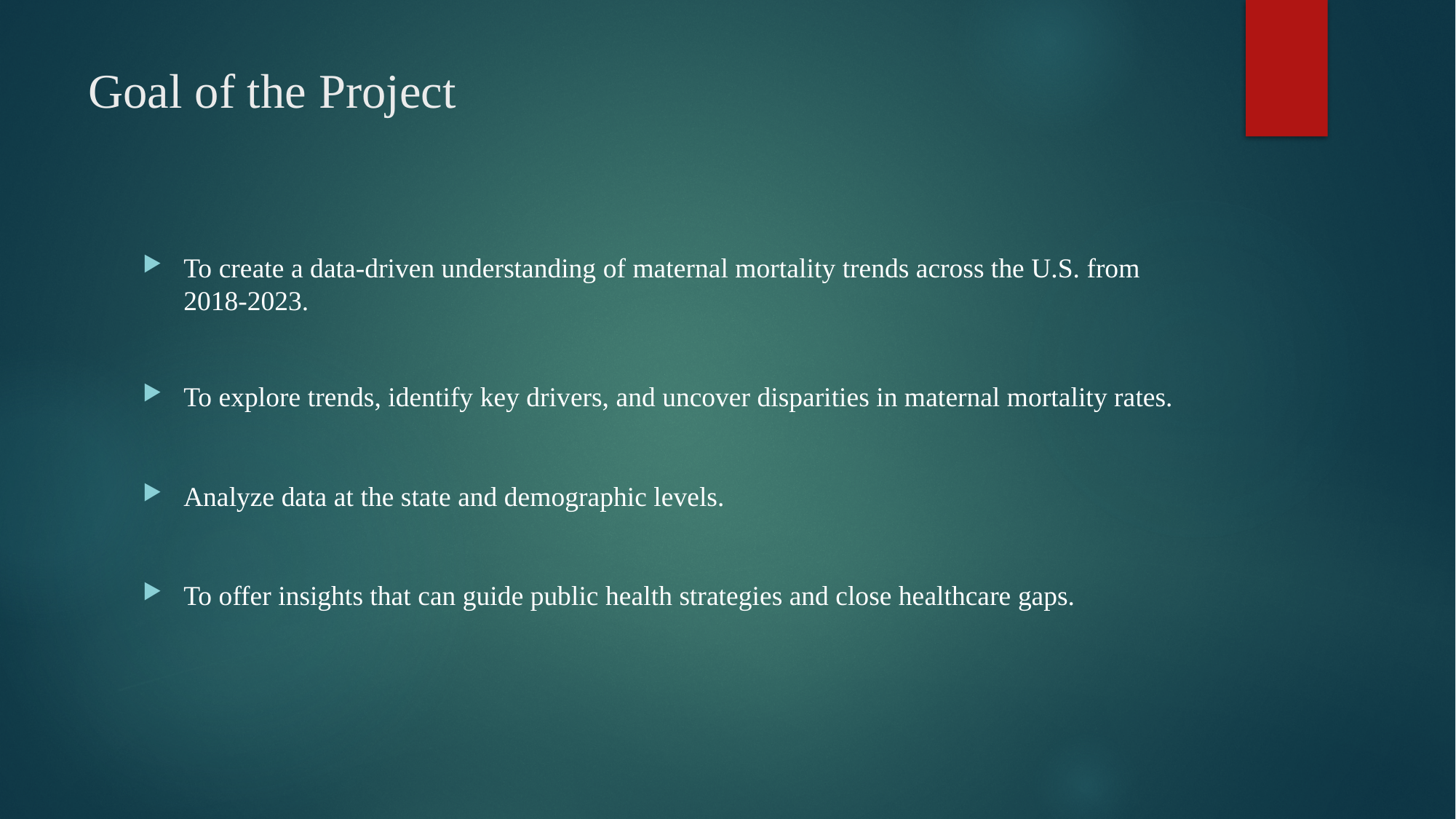

# Goal of the Project
To create a data-driven understanding of maternal mortality trends across the U.S. from 2018-2023.

To explore trends, identify key drivers, and uncover disparities in maternal mortality rates.

Analyze data at the state and demographic levels.

To offer insights that can guide public health strategies and close healthcare gaps.